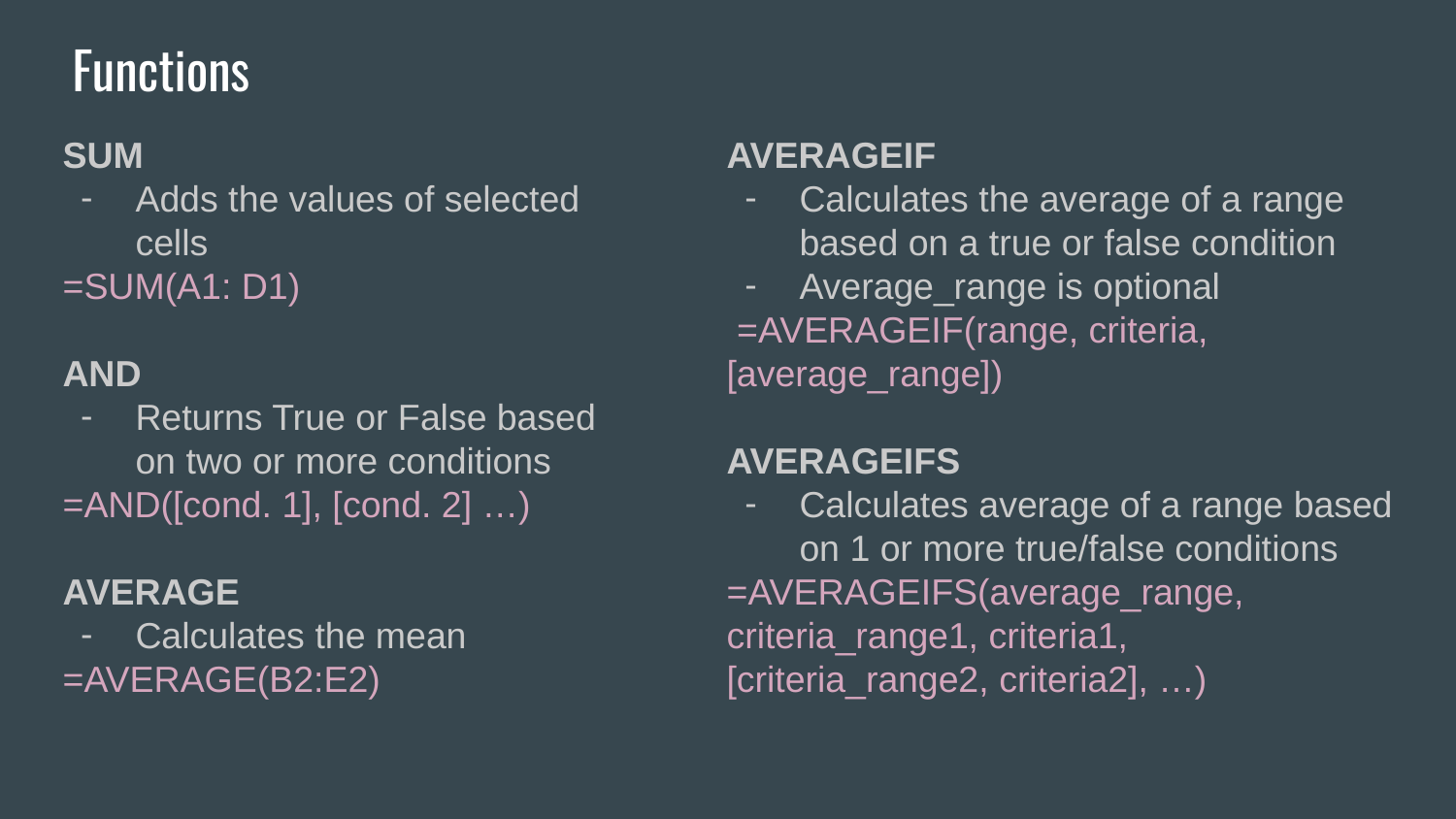

# Functions
SUM
Adds the values of selected cells
=SUM(A1: D1)

AND
Returns True or False based on two or more conditions
=AND([cond. 1], [cond. 2] …)

AVERAGE
Calculates the mean
=AVERAGE(B2:E2)

AVERAGEIF
Calculates the average of a range based on a true or false condition
Average_range is optional
 =AVERAGEIF(range, criteria, [average_range])

AVERAGEIFS
Calculates average of a range based on 1 or more true/false conditions
=AVERAGEIFS(average_range, criteria_range1, criteria1, [criteria_range2, criteria2], …)